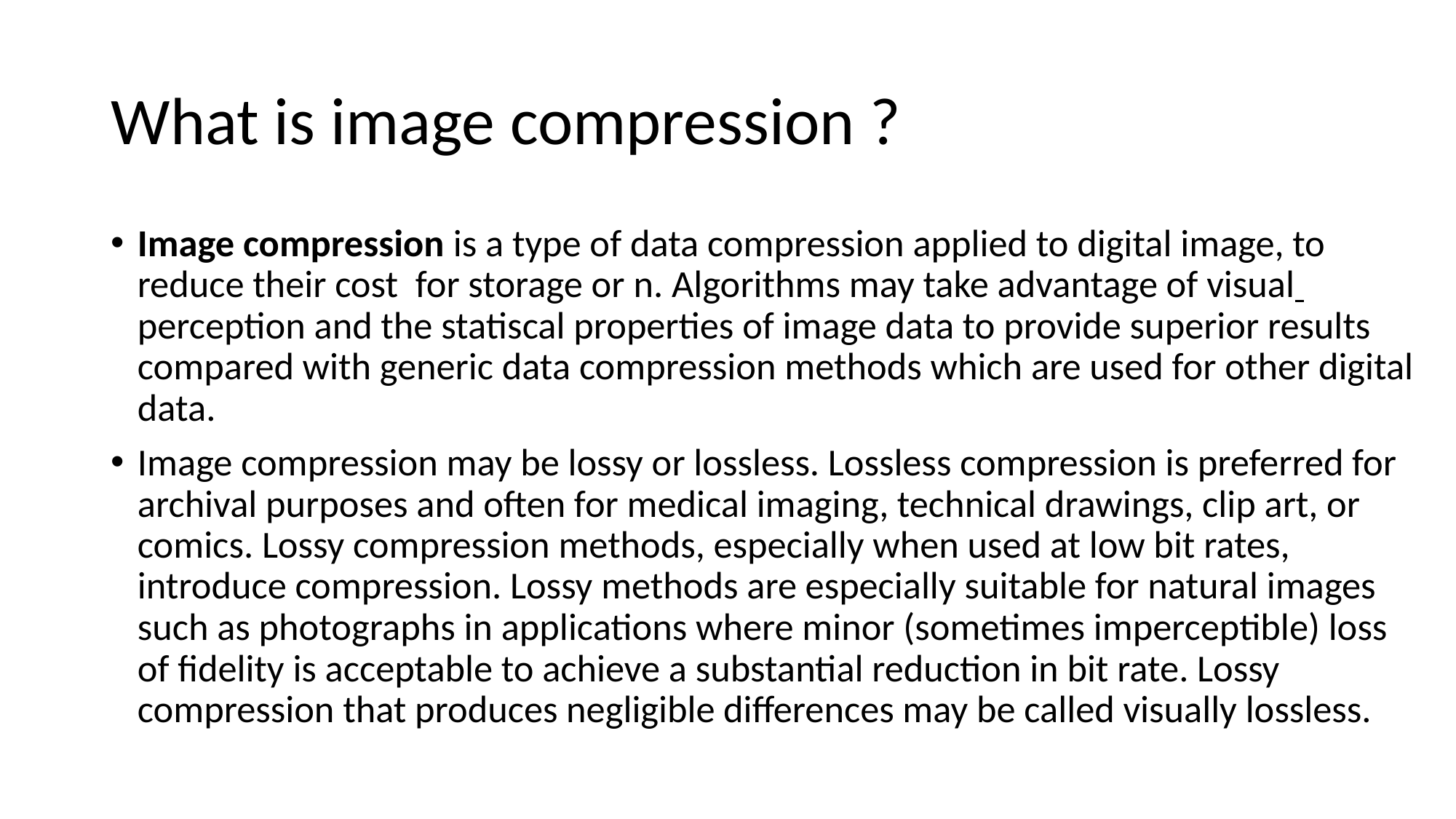

# What is image compression ?
Image compression is a type of data compression applied to digital image, to reduce their cost  for storage or n. Algorithms may take advantage of visual perception and the statiscal properties of image data to provide superior results compared with generic data compression methods which are used for other digital data.
Image compression may be lossy or lossless. Lossless compression is preferred for archival purposes and often for medical imaging, technical drawings, clip art, or comics. Lossy compression methods, especially when used at low bit rates, introduce compression. Lossy methods are especially suitable for natural images such as photographs in applications where minor (sometimes imperceptible) loss of fidelity is acceptable to achieve a substantial reduction in bit rate. Lossy compression that produces negligible differences may be called visually lossless.